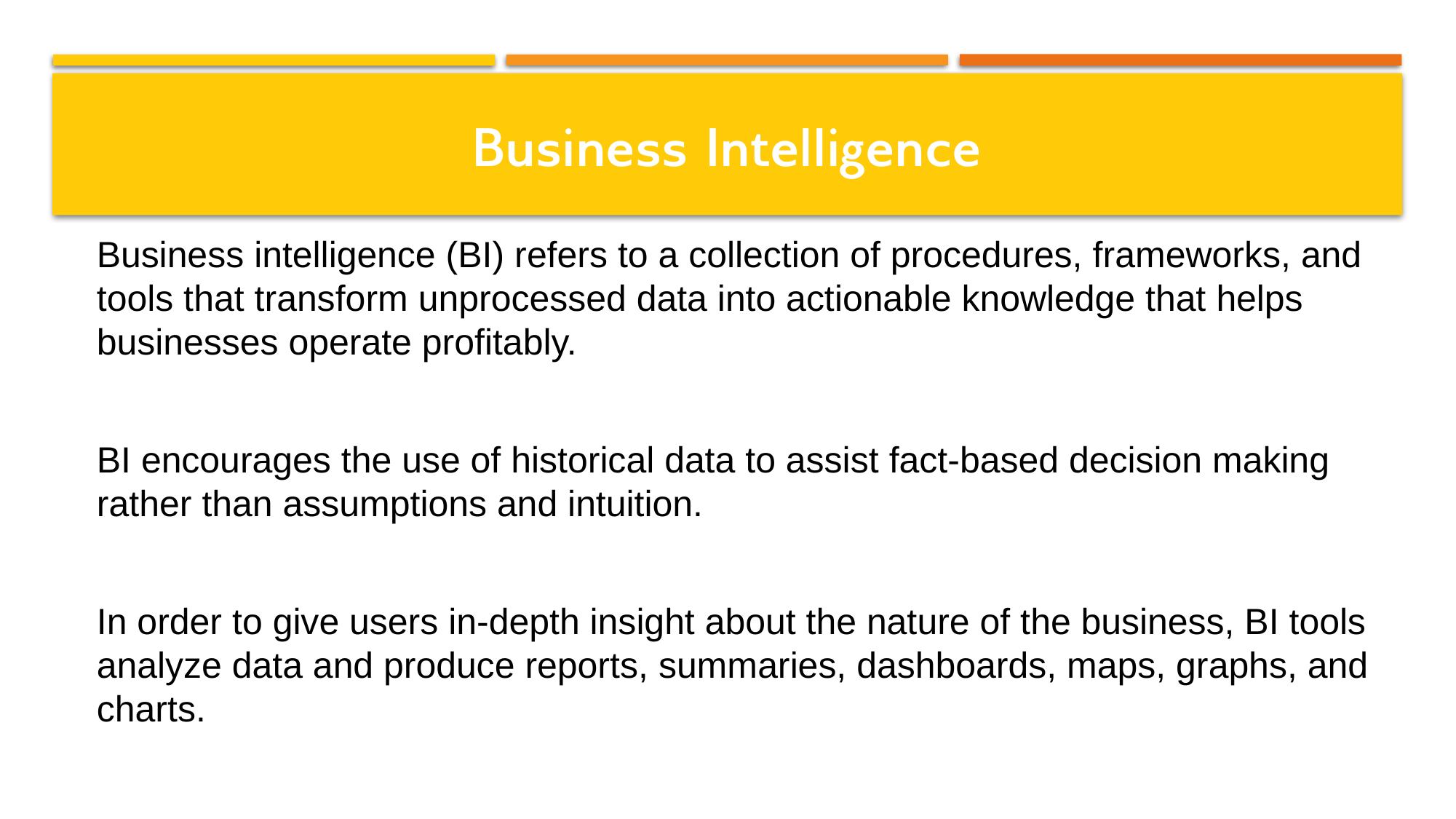

# Business Intelligence
Business intelligence (BI) refers to a collection of procedures, frameworks, and tools that transform unprocessed data into actionable knowledge that helps businesses operate profitably.

BI encourages the use of historical data to assist fact-based decision making rather than assumptions and intuition.

In order to give users in-depth insight about the nature of the business, BI tools analyze data and produce reports, summaries, dashboards, maps, graphs, and charts.